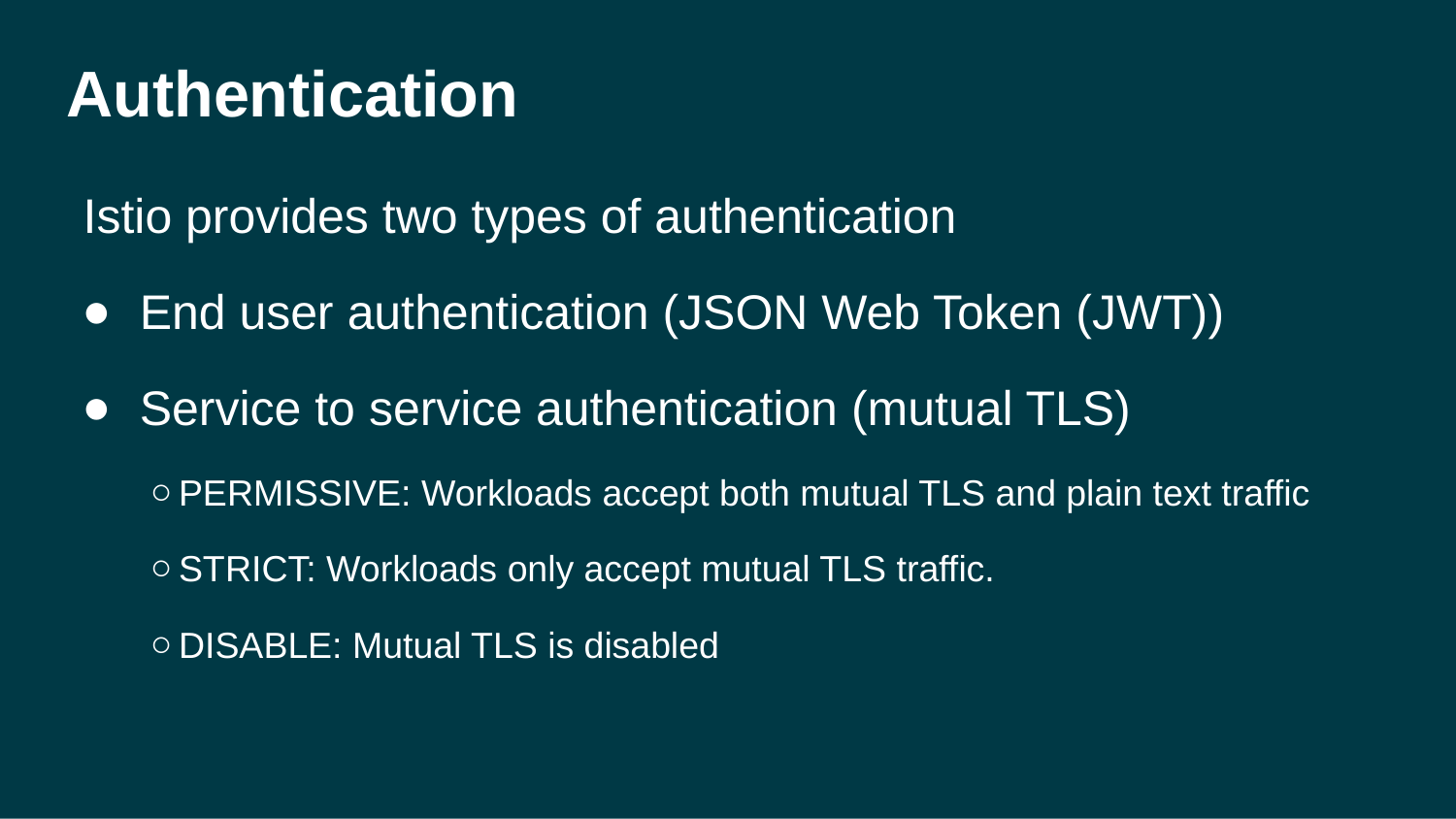

# Authentication
Istio provides two types of authentication
End user authentication (JSON Web Token (JWT))
Service to service authentication (mutual TLS)
PERMISSIVE: Workloads accept both mutual TLS and plain text traffic
STRICT: Workloads only accept mutual TLS traffic.
DISABLE: Mutual TLS is disabled